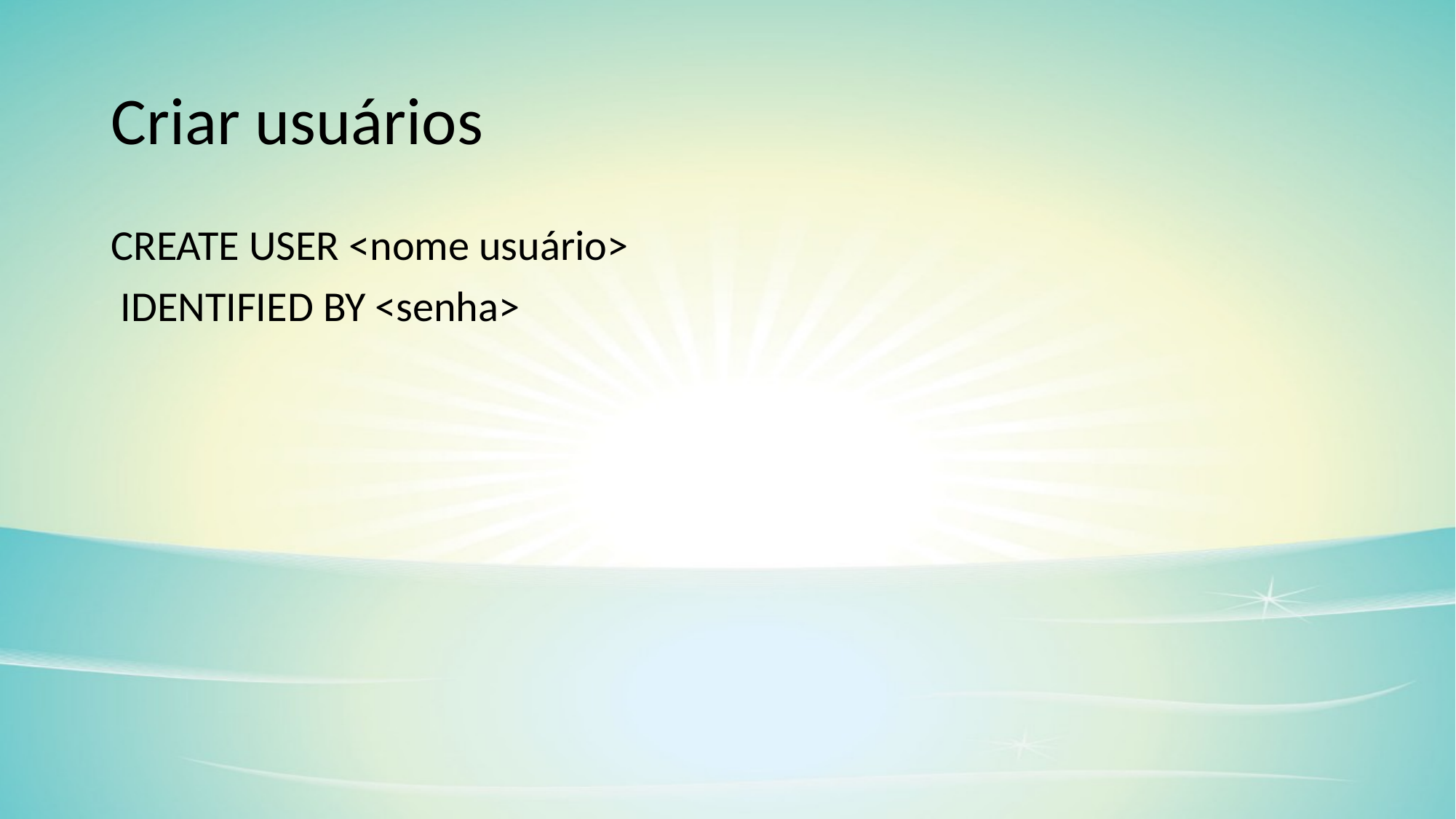

# Criar usuários
CREATE USER <nome usuário>
 IDENTIFIED BY <senha>